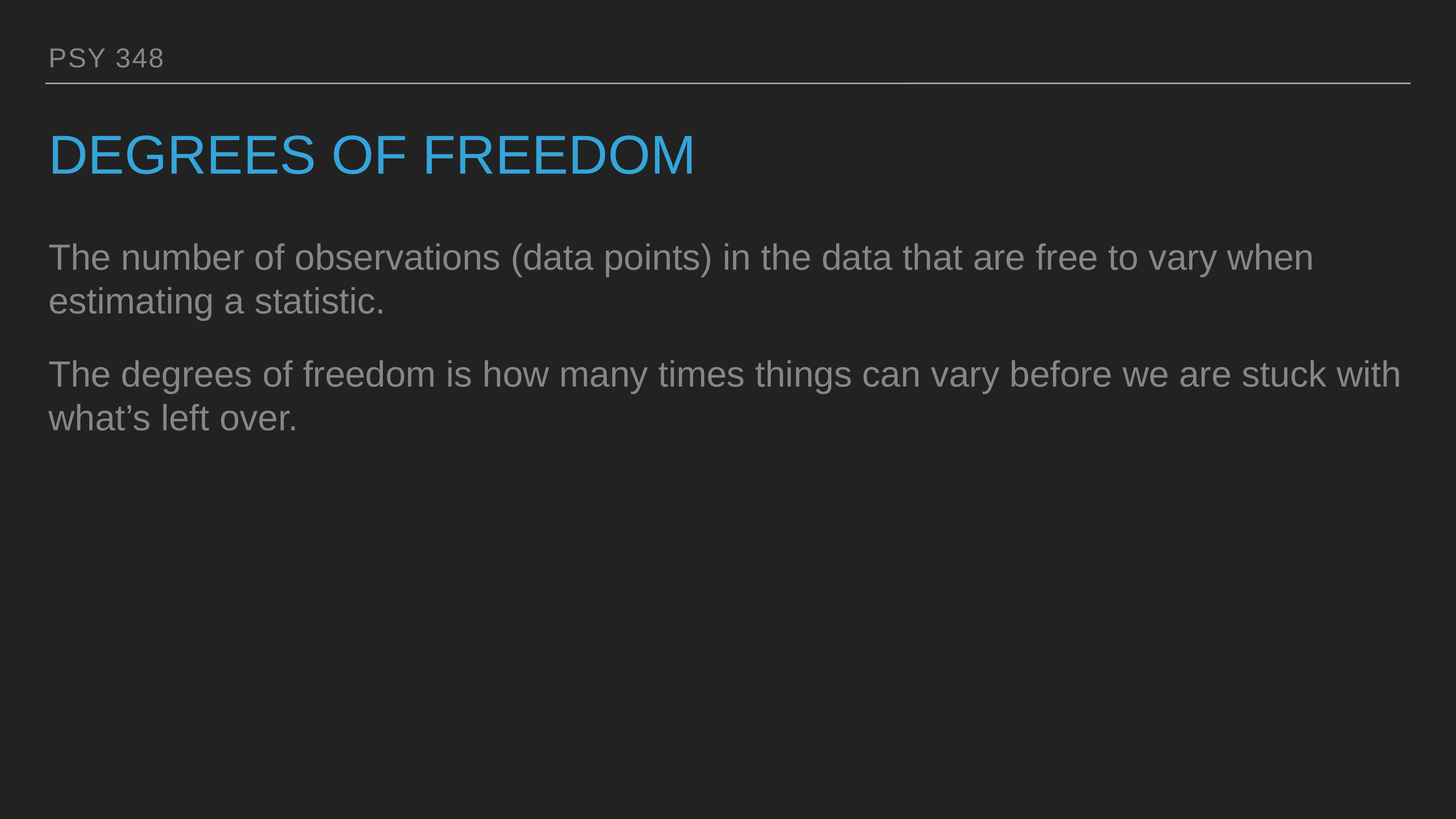

PSY 348
# Degrees of freedom
The number of observations (data points) in the data that are free to vary when estimating a statistic.
The degrees of freedom is how many times things can vary before we are stuck with what’s left over.